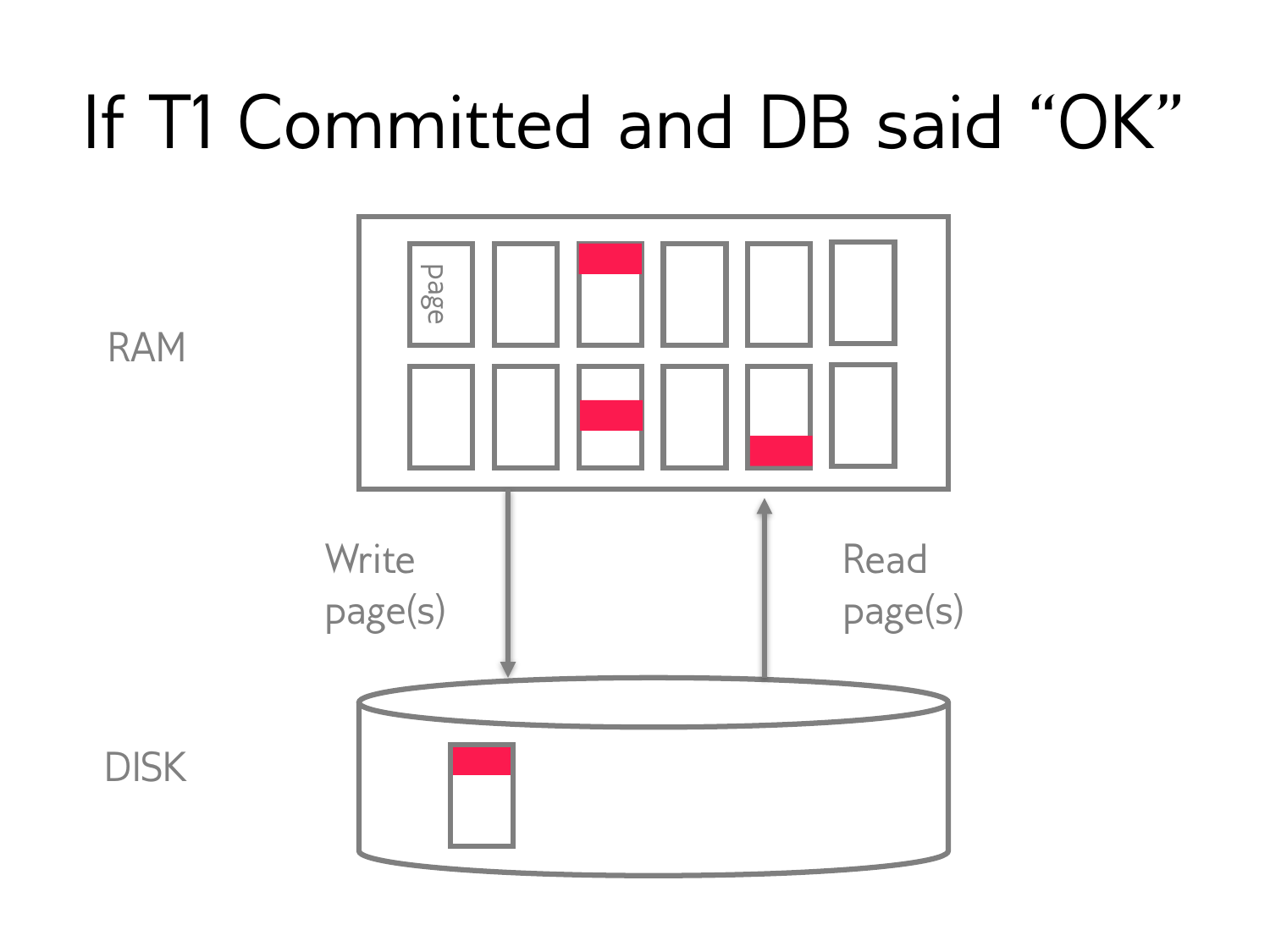

# If T1 Committed and DB said “OK”

page

RAM

Write
page(s)
Read
page(s)

DISK